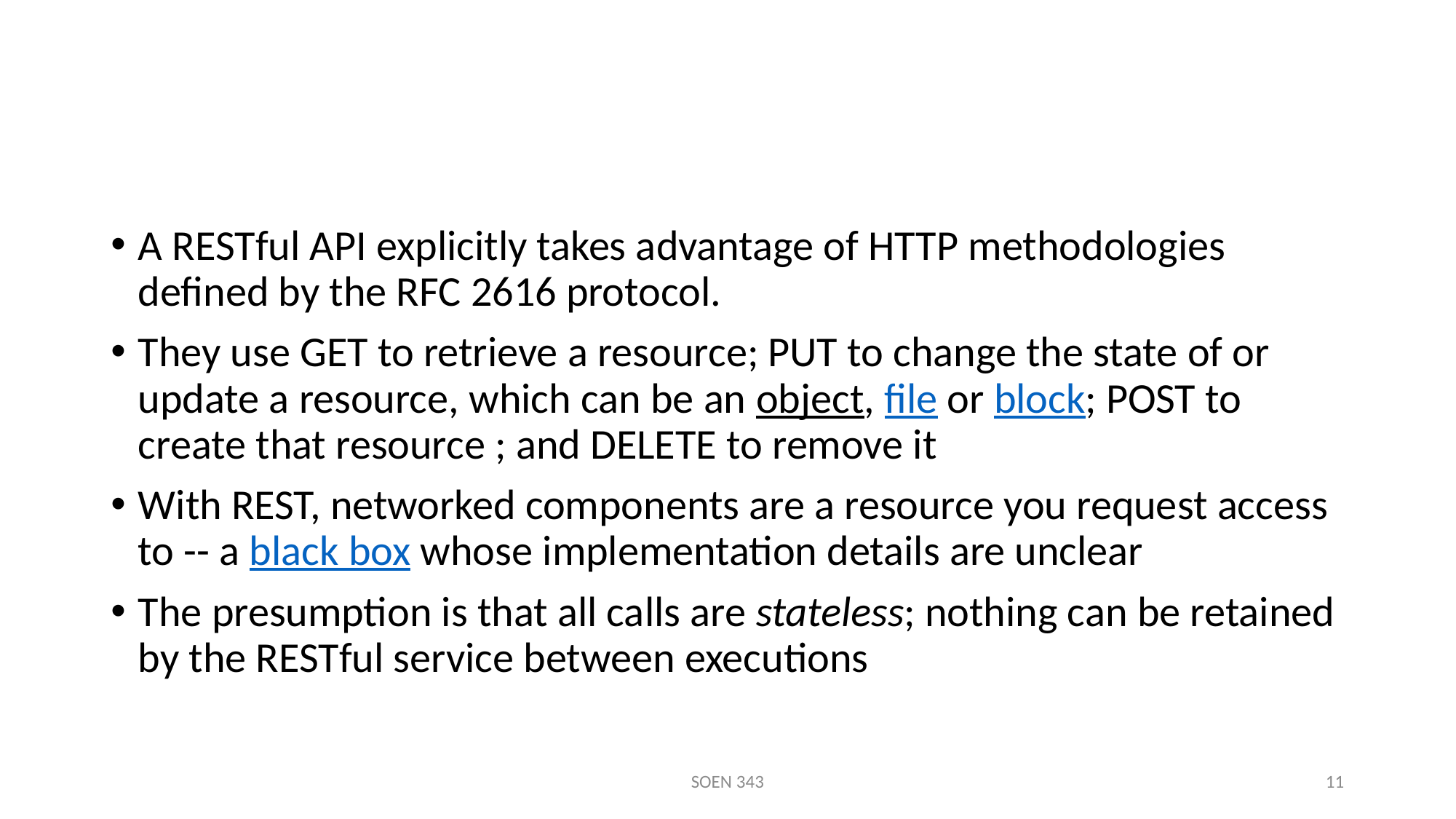

#
A RESTful API explicitly takes advantage of HTTP methodologies defined by the RFC 2616 protocol.
They use GET to retrieve a resource; PUT to change the state of or update a resource, which can be an object, file or block; POST to create that resource ; and DELETE to remove it
With REST, networked components are a resource you request access to -- a black box whose implementation details are unclear
The presumption is that all calls are stateless; nothing can be retained by the RESTful service between executions
SOEN 343
11